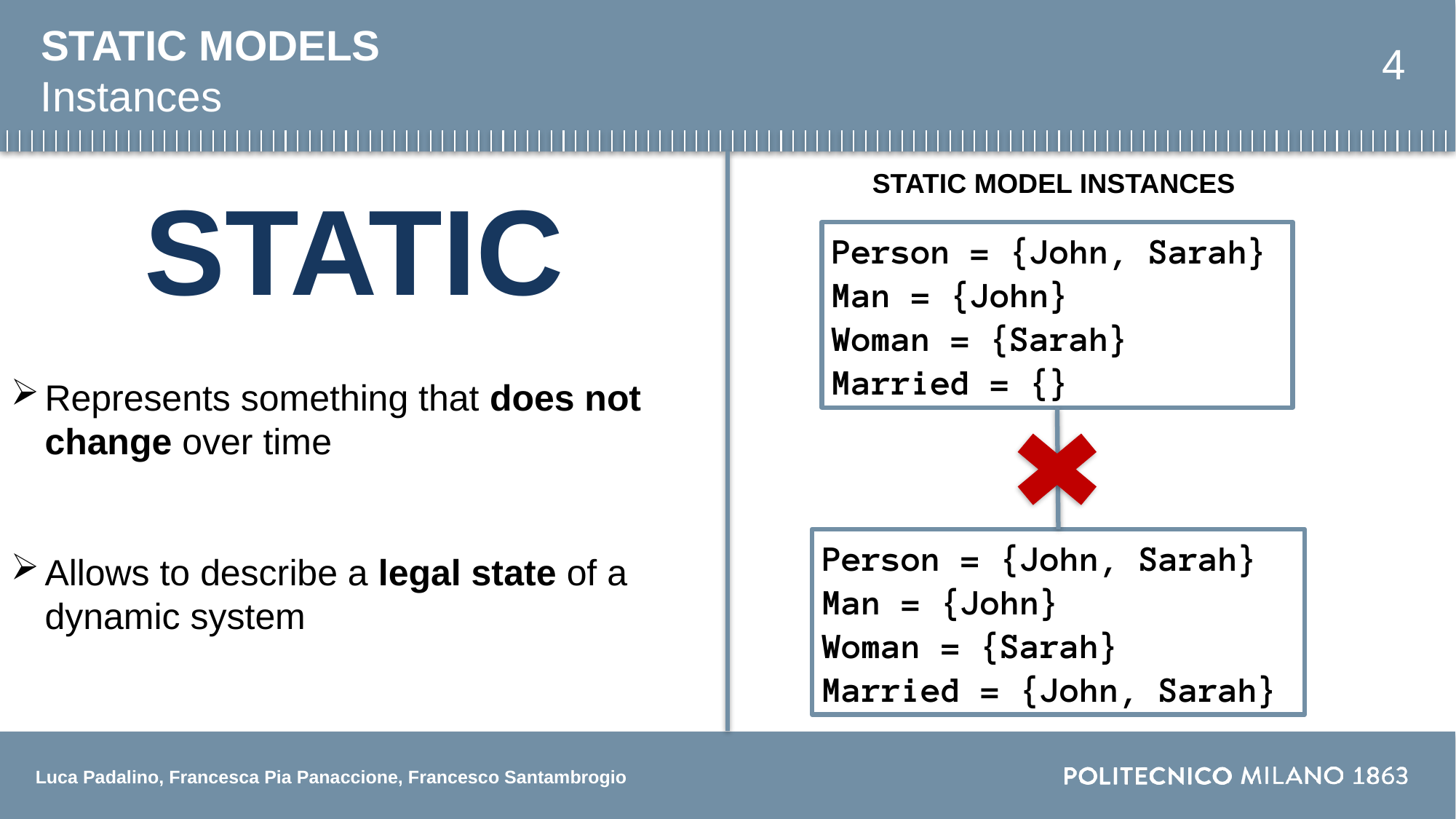

# STATIC MODELS
4
Instances
STATIC MODEL INSTANCES
STATIC
Person = {John, Sarah}
Man = {John}
Woman = {Sarah}
Married = {}
Represents something that does not change over time

Allows to describe a legal state of a dynamic system

Person = {John, Sarah}
Man = {John}
Woman = {Sarah}
Married = {John, Sarah}